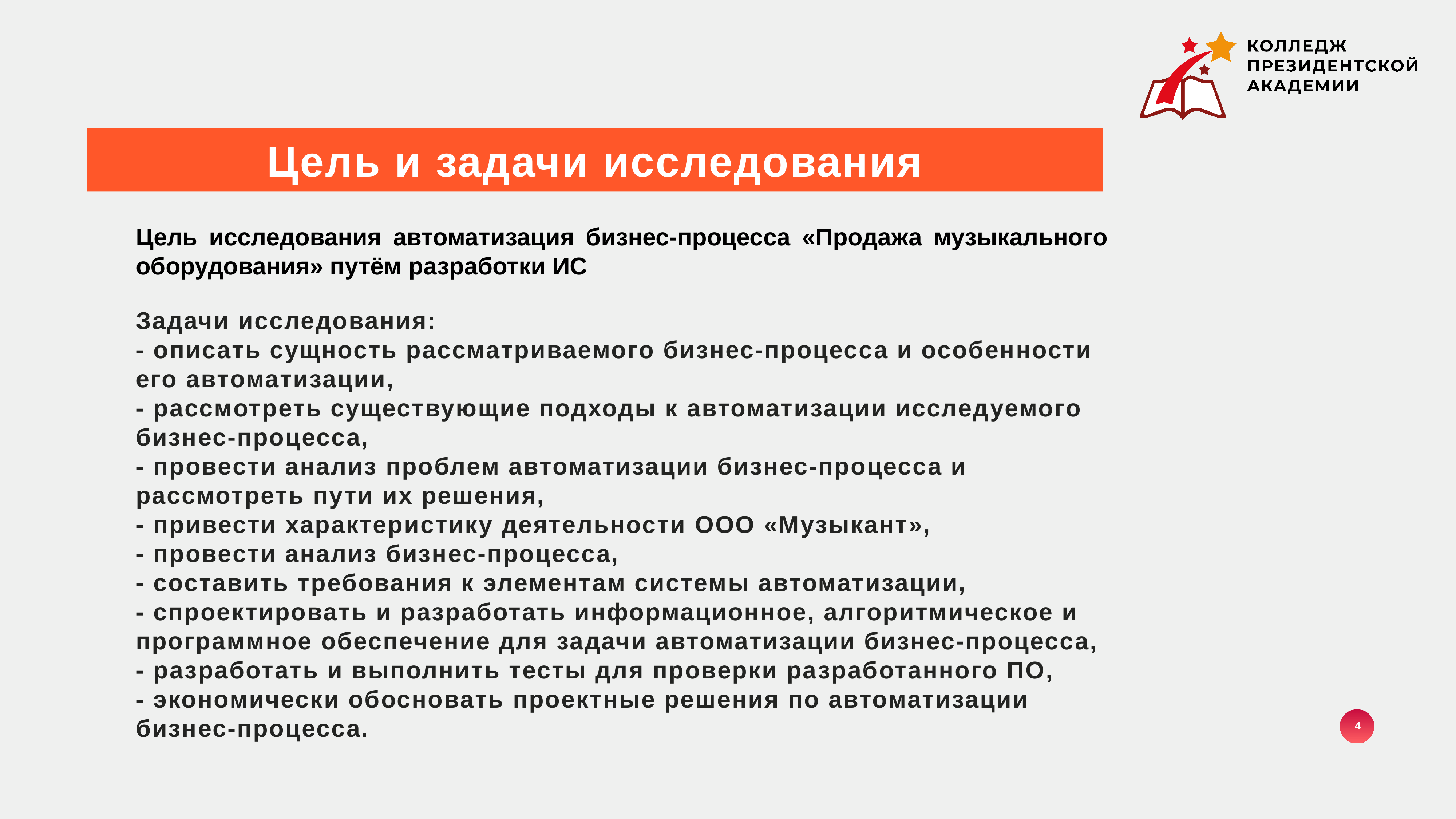

Цель и задачи исследования

Цель исследования автоматизация бизнес-процесса «Продажа музыкального оборудования» путём разработки ИС
Задачи исследования:
- описать сущность рассматриваемого бизнес-процесса и особенности его автоматизации,
- рассмотреть существующие подходы к автоматизации исследуемого бизнес-процесса,
- провести анализ проблем автоматизации бизнес-процесса и рассмотреть пути их решения,
- привести характеристику деятельности ООО «Музыкант»,
- провести анализ бизнес-процесса,
- составить требования к элементам системы автоматизации,
- спроектировать и разработать информационное, алгоритмическое и программное обеспечение для задачи автоматизации бизнес-процесса,
- разработать и выполнить тесты для проверки разработанного ПО,
- экономически обосновать проектные решения по автоматизации бизнес-процесса.